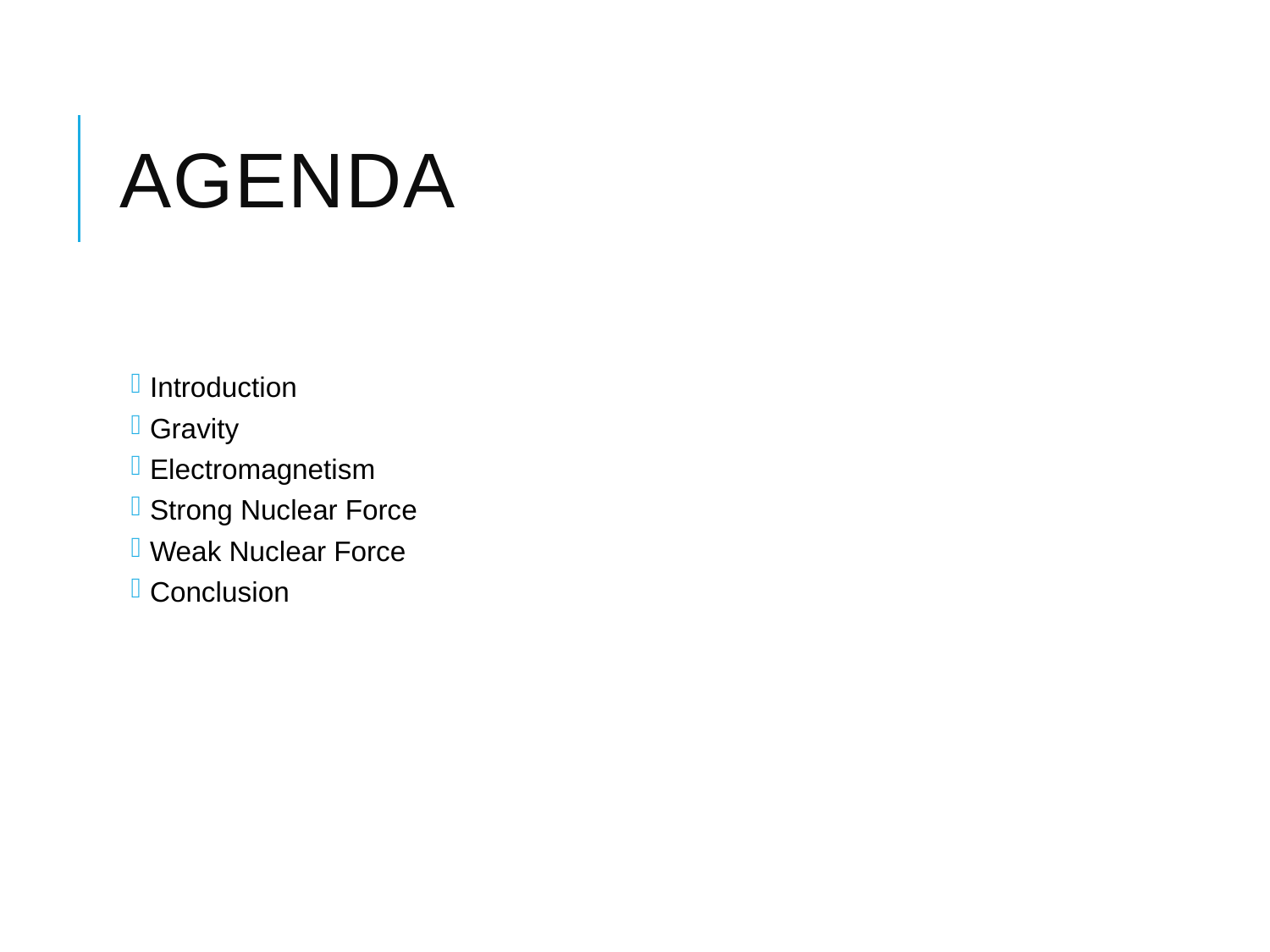

# Agenda

Introduction
Gravity
Electromagnetism
Strong Nuclear Force
Weak Nuclear Force
Conclusion